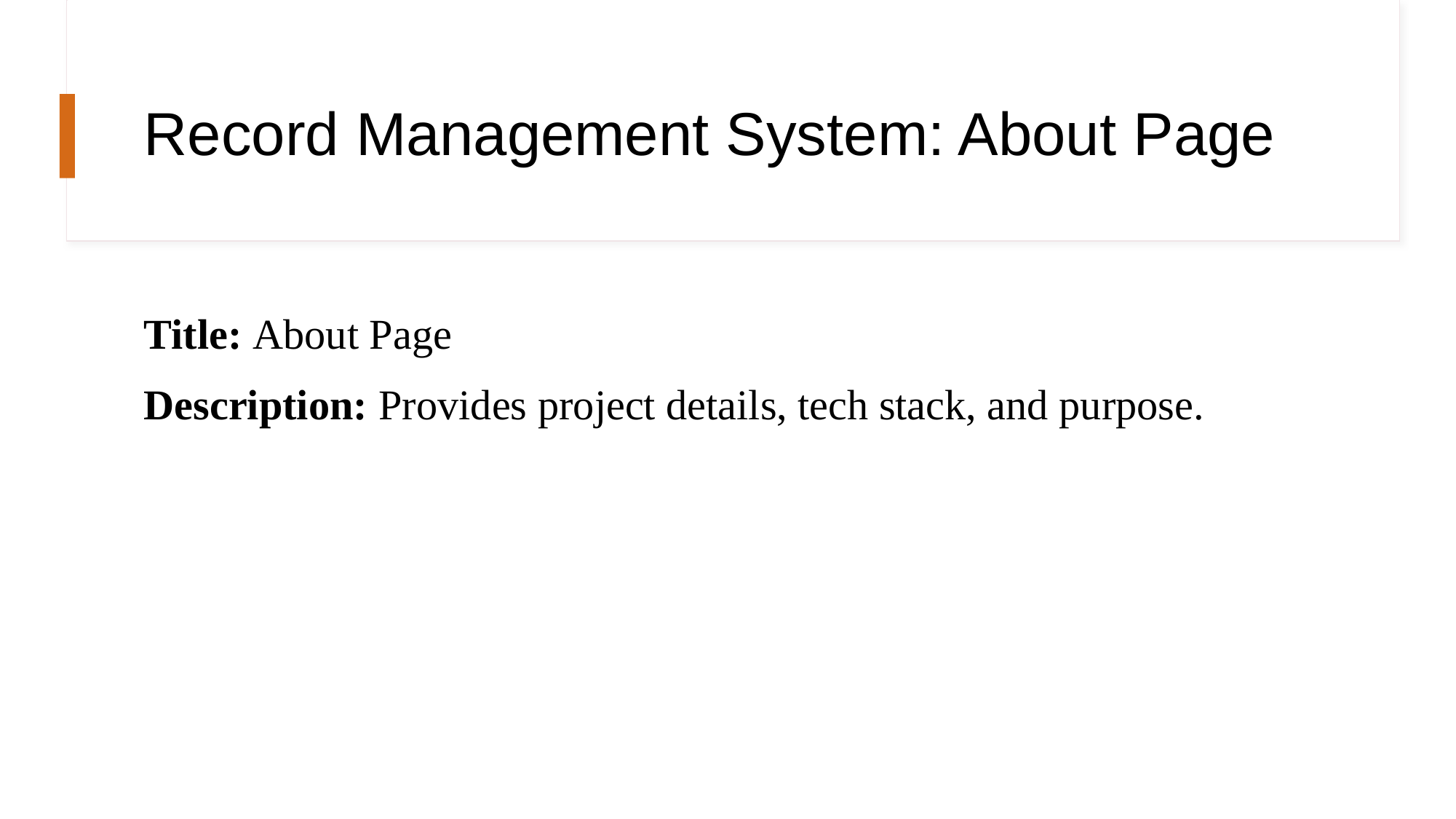

# Record Management System: About Page
Title: About Page
Description: Provides project details, tech stack, and purpose.